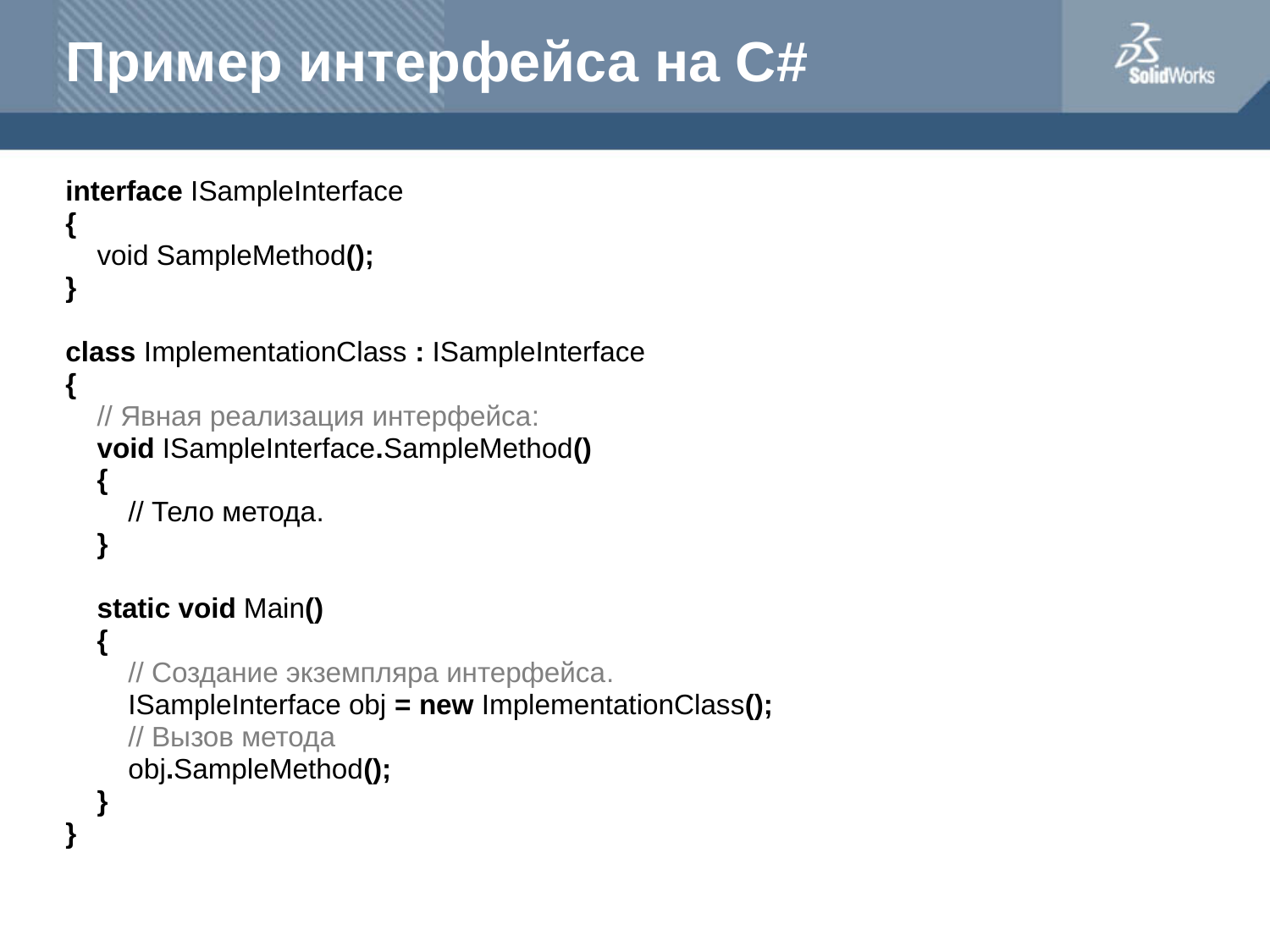

# Пример интерфейса на С#
interface ISampleInterface
{
    void SampleMethod();
}

class ImplementationClass : ISampleInterface
{
    // Явная реализация интерфейса:
    void ISampleInterface.SampleMethod()
    {
        // Тело метода.
    }

    static void Main()
    {
        // Создание экземпляра интерфейса.
        ISampleInterface obj = new ImplementationClass();
        // Вызов метода
        obj.SampleMethod();
    }
}